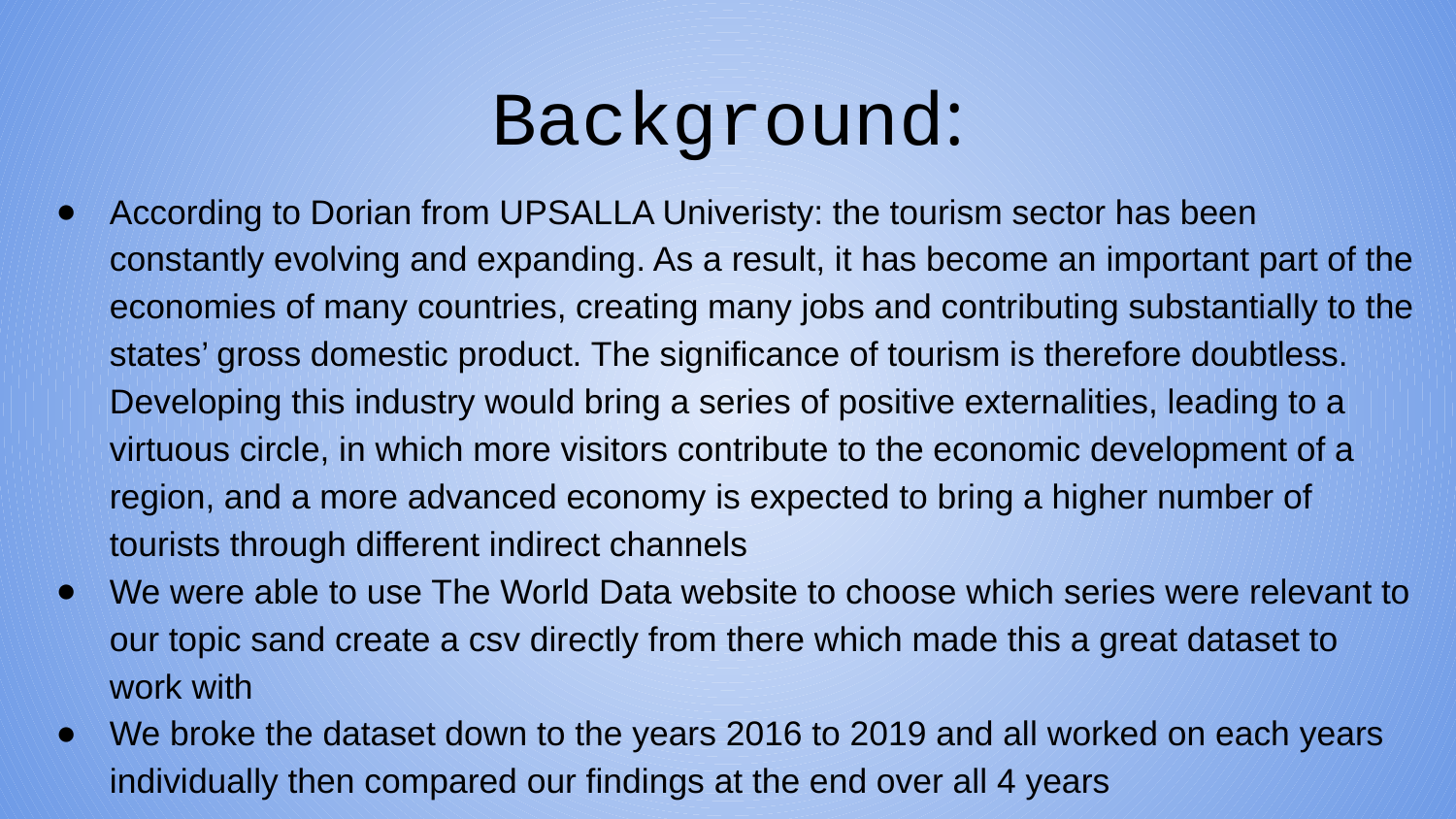

# Background:
According to Dorian from UPSALLA Univeristy: the tourism sector has been constantly evolving and expanding. As a result, it has become an important part of the economies of many countries, creating many jobs and contributing substantially to the states’ gross domestic product. The significance of tourism is therefore doubtless. Developing this industry would bring a series of positive externalities, leading to a virtuous circle, in which more visitors contribute to the economic development of a region, and a more advanced economy is expected to bring a higher number of tourists through different indirect channels
We were able to use The World Data website to choose which series were relevant to our topic sand create a csv directly from there which made this a great dataset to work with
We broke the dataset down to the years 2016 to 2019 and all worked on each years individually then compared our findings at the end over all 4 years